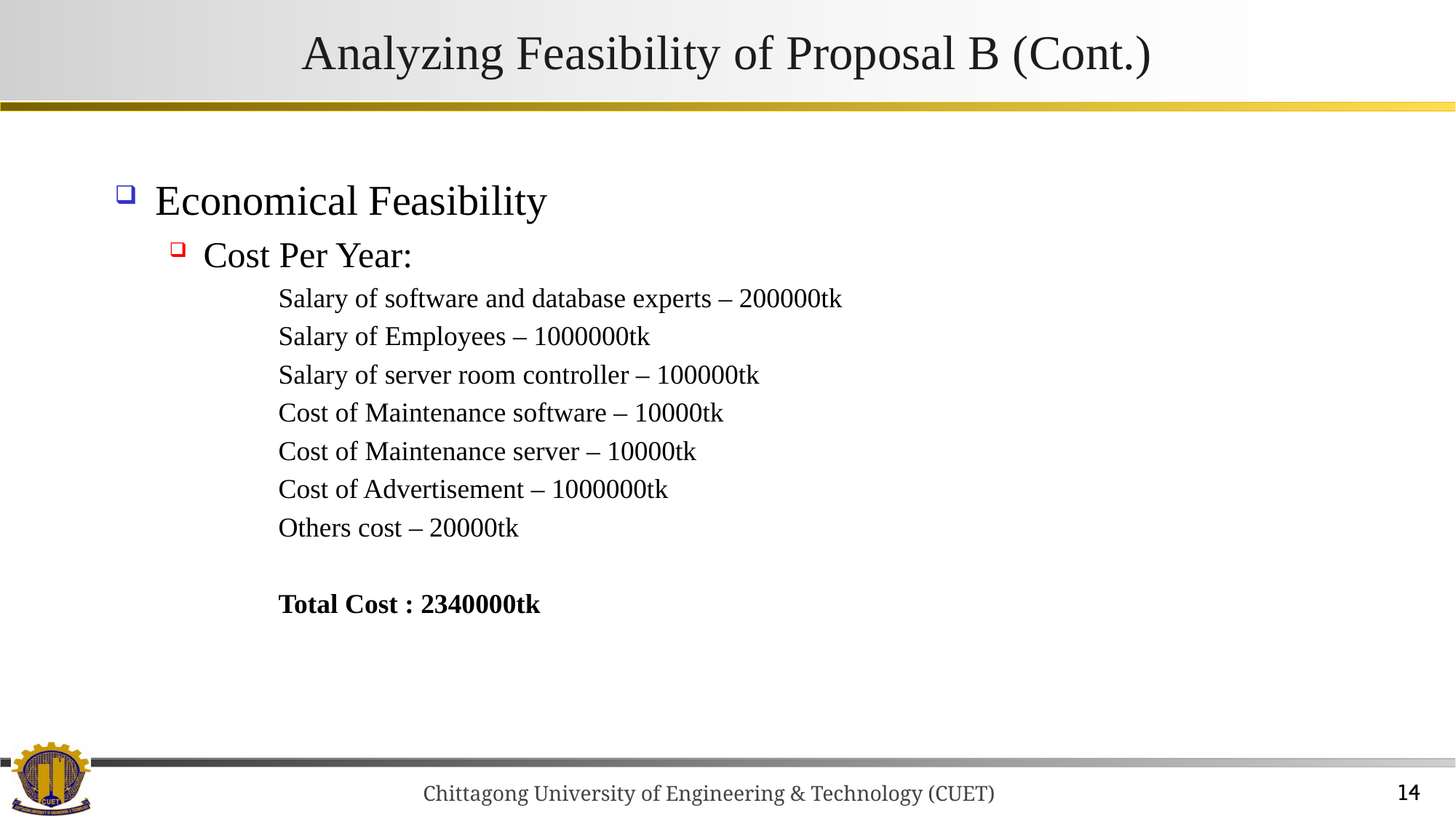

# Analyzing Feasibility of Proposal B (Cont.)
Economical Feasibility
Cost Per Year:
	Salary of software and database experts – 200000tk
	Salary of Employees – 1000000tk
	Salary of server room controller – 100000tk
	Cost of Maintenance software – 10000tk
	Cost of Maintenance server – 10000tk
	Cost of Advertisement – 1000000tk
	Others cost – 20000tk

	Total Cost : 2340000tk